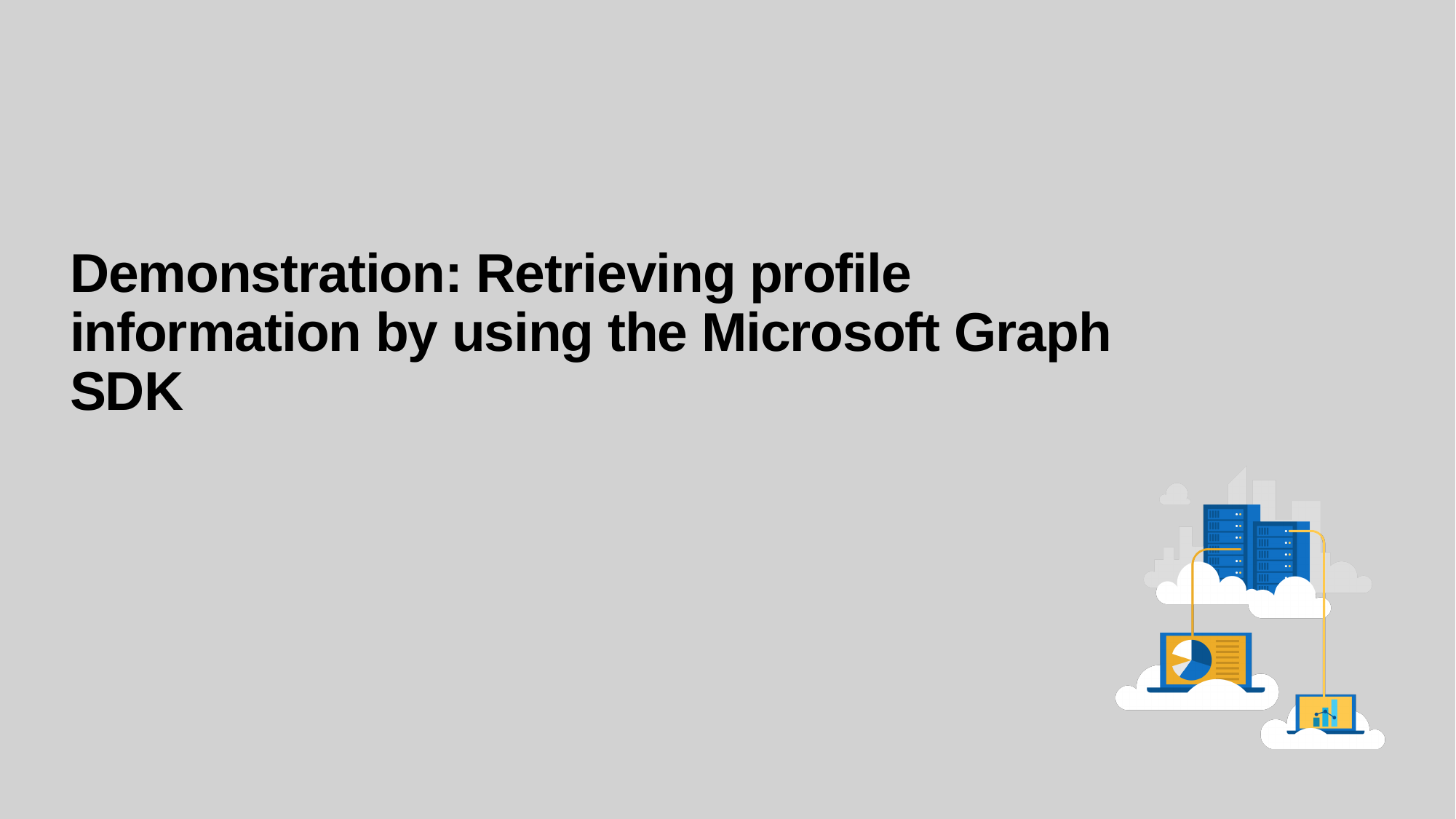

# Demonstration: Retrieving profile information by using the Microsoft Graph SDK